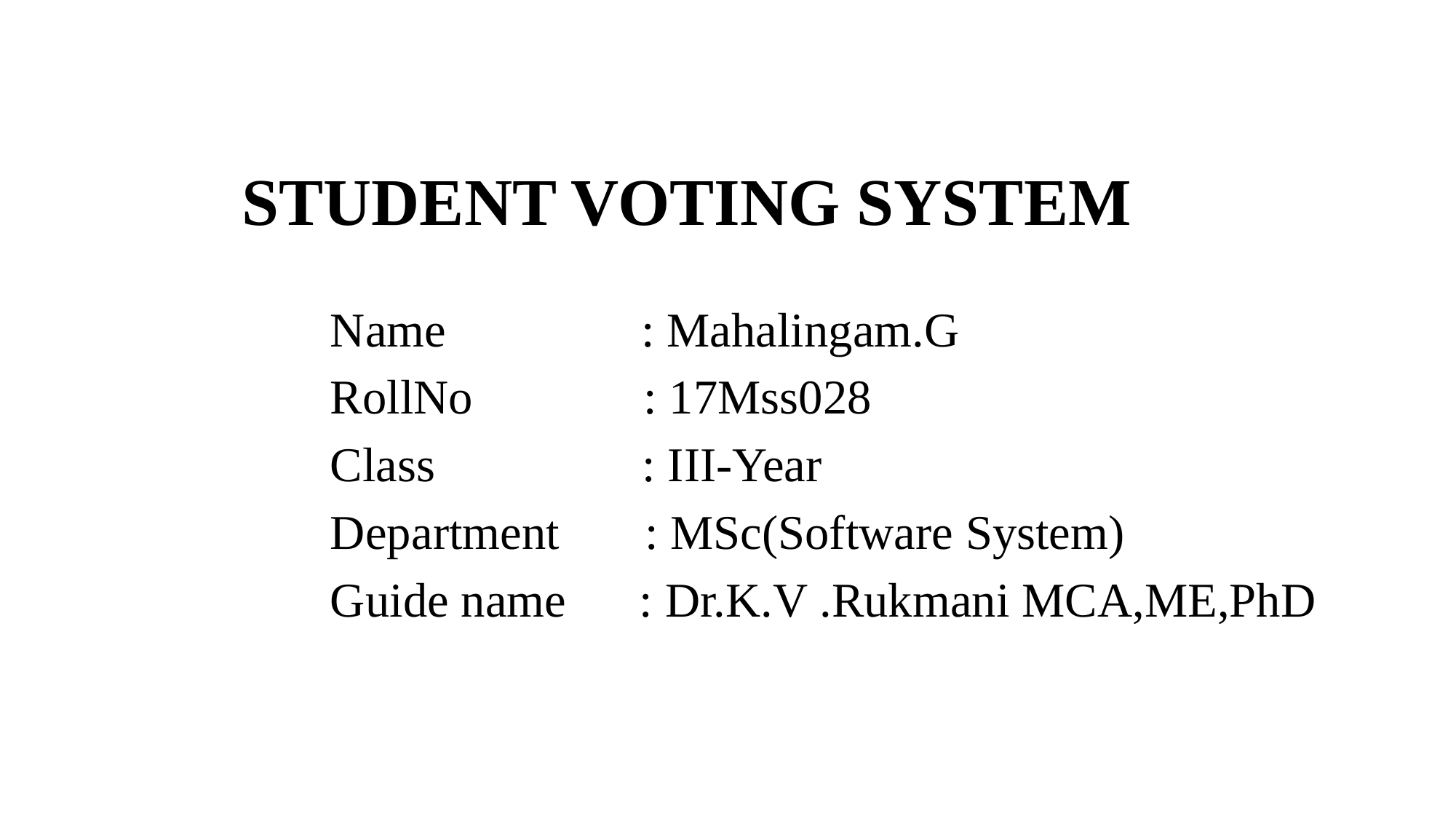

# STUDENT VOTING SYSTEM
Name                : Mahalingam.G
RollNo              : 17Mss028
Class                 : III-Year
Department       : MSc(Software System)
Guide name      : Dr.K.V .Rukmani MCA,ME,PhD